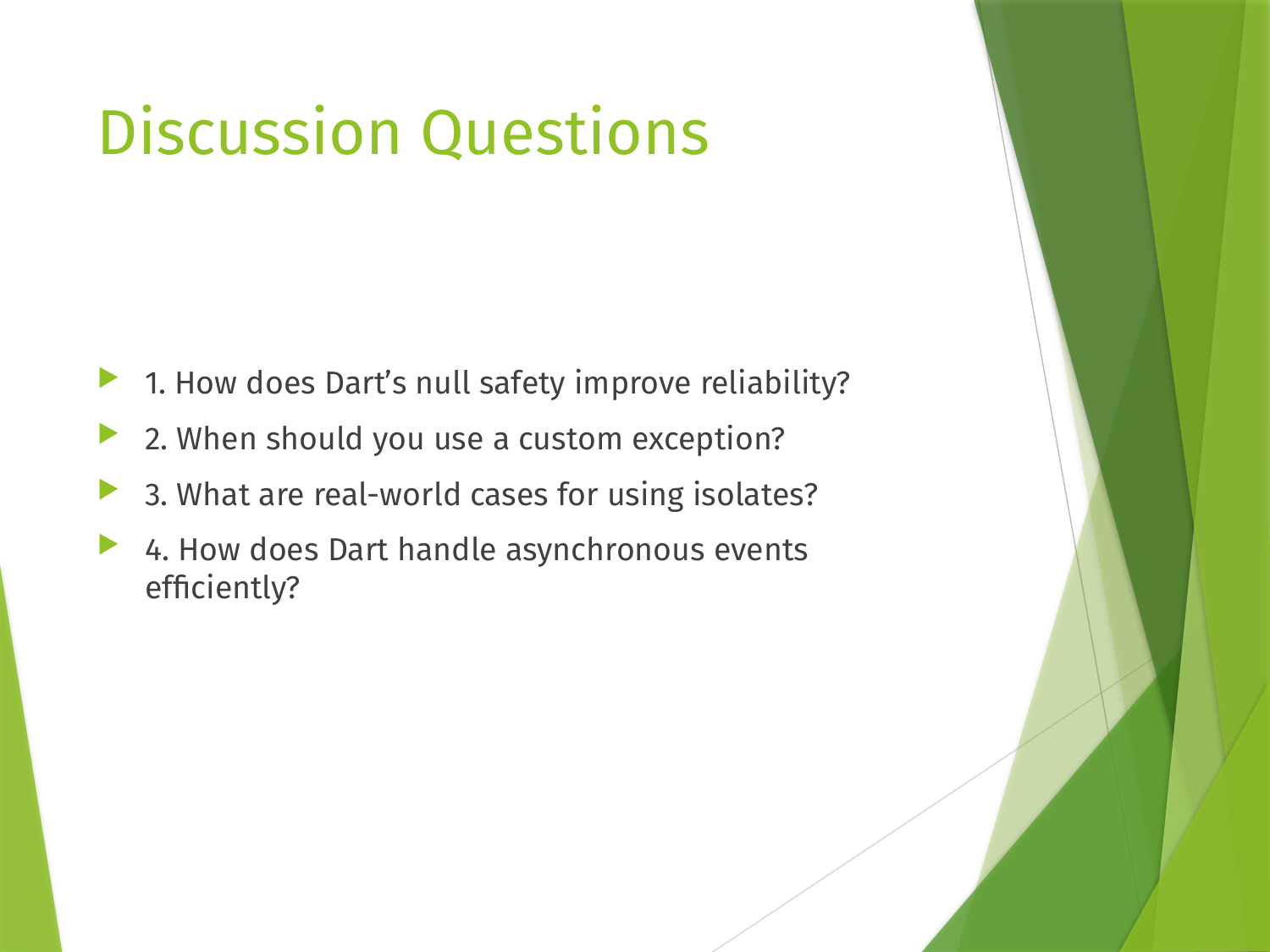

# Discussion Questions

1. How does Dart’s null safety improve reliability?
2. When should you use a custom exception?
3. What are real-world cases for using isolates?
4. How does Dart handle asynchronous events efficiently?